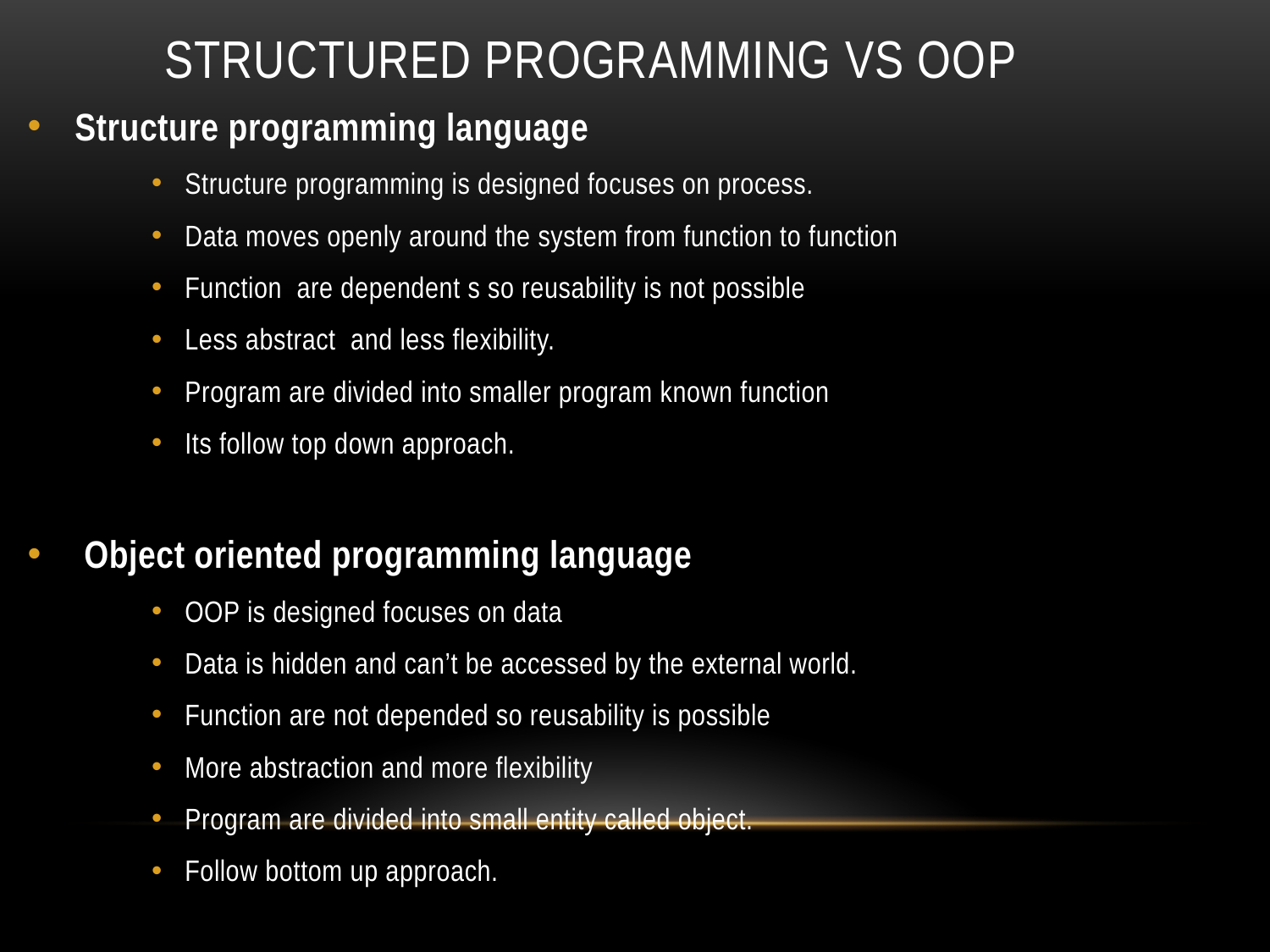

# Structured Programming VS OOP
Structure programming language
Structure programming is designed focuses on process.
Data moves openly around the system from function to function
Function  are dependent s so reusability is not possible
Less abstract  and less flexibility.
Program are divided into smaller program known function
Its follow top down approach.

 Object oriented programming language
OOP is designed focuses on data
Data is hidden and can’t be accessed by the external world.
Function are not depended so reusability is possible
More abstraction and more flexibility
Program are divided into small entity called object.
Follow bottom up approach.